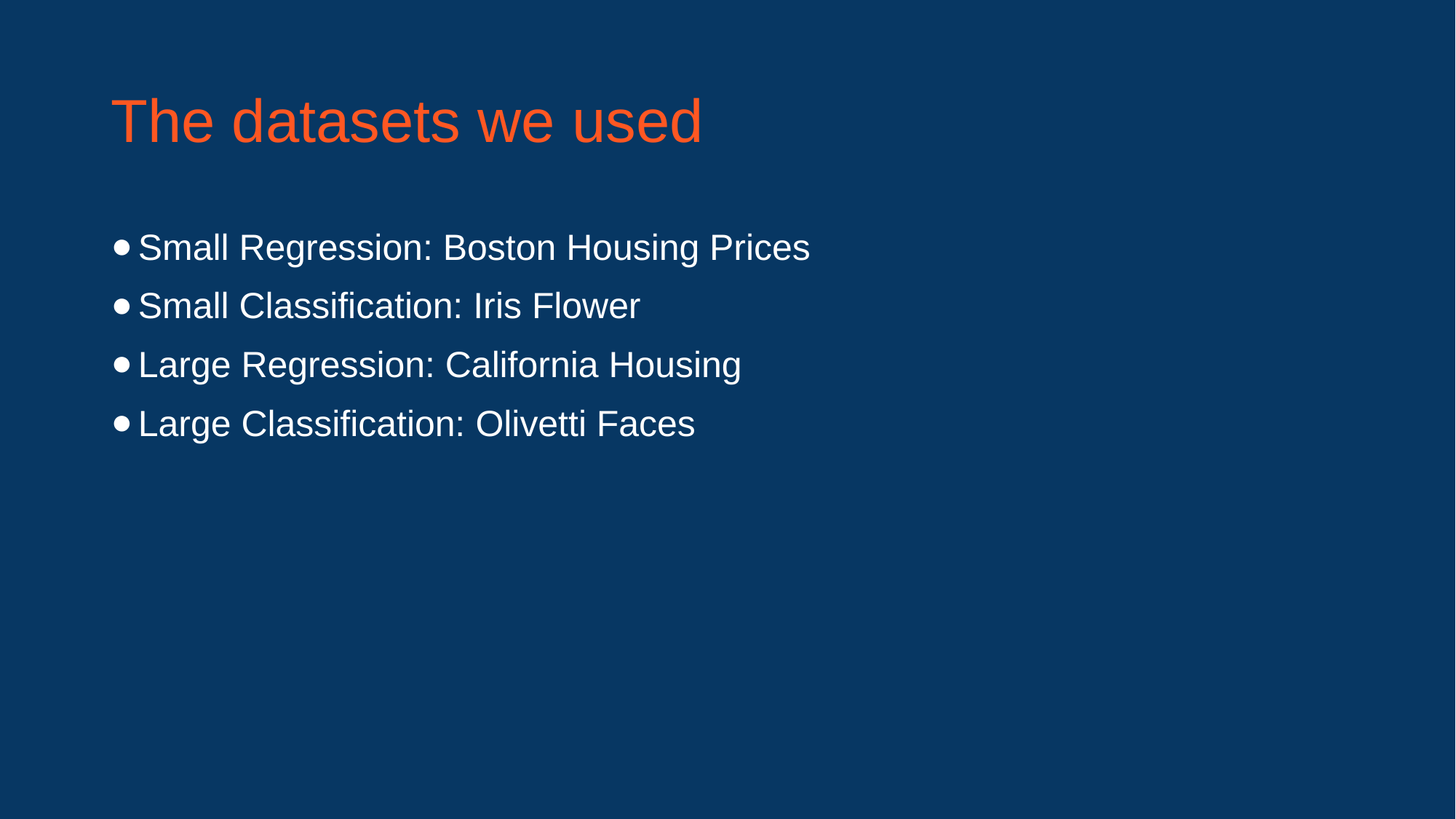

# The datasets we used
Small Regression: Boston Housing Prices
Small Classification: Iris Flower
Large Regression: California Housing
Large Classification: Olivetti Faces